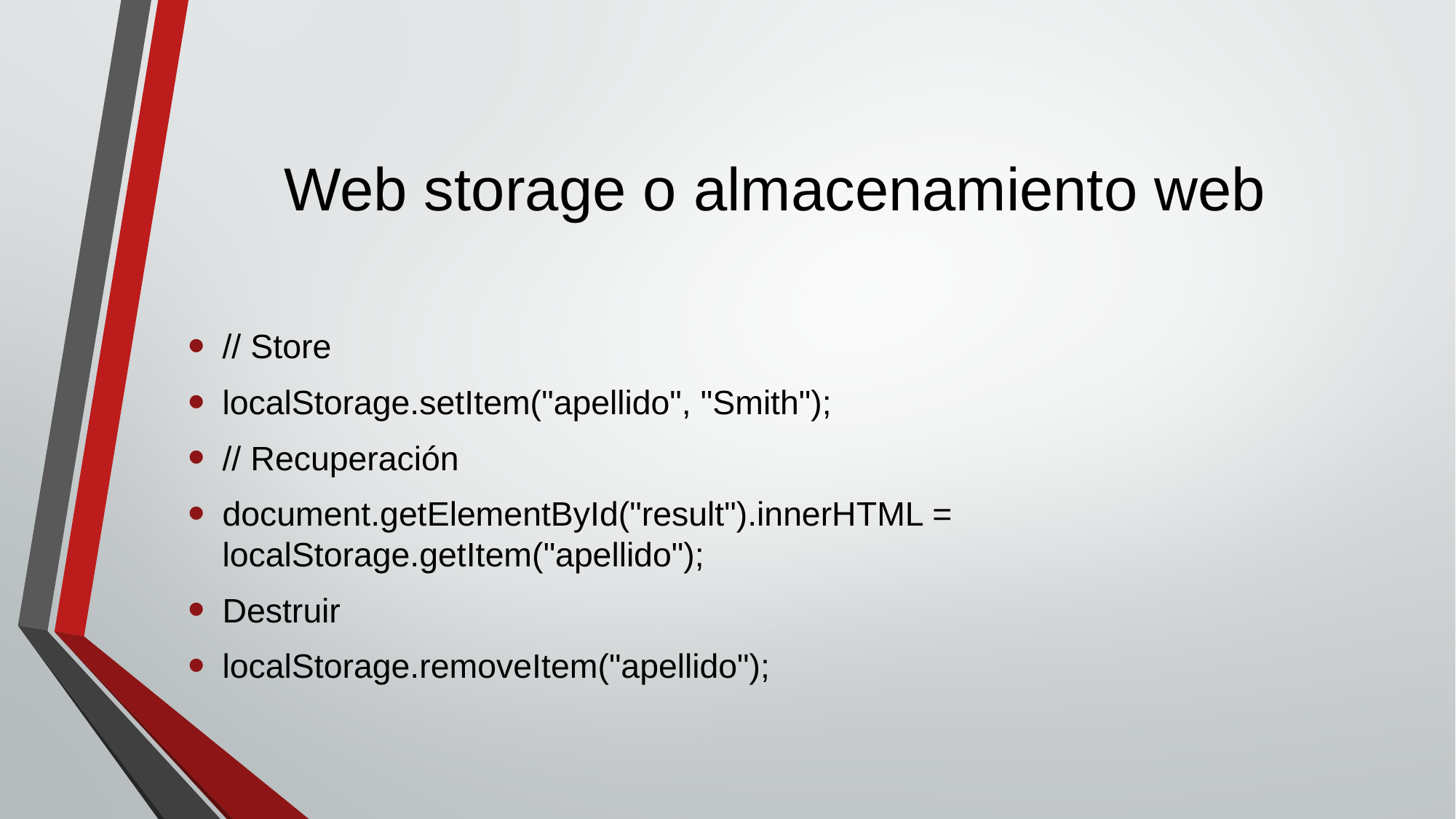

# Web storage o almacenamiento web
// Store
localStorage.setItem("apellido", "Smith");
// Recuperación
document.getElementById("result").innerHTML = localStorage.getItem("apellido");
Destruir
localStorage.removeItem("apellido");